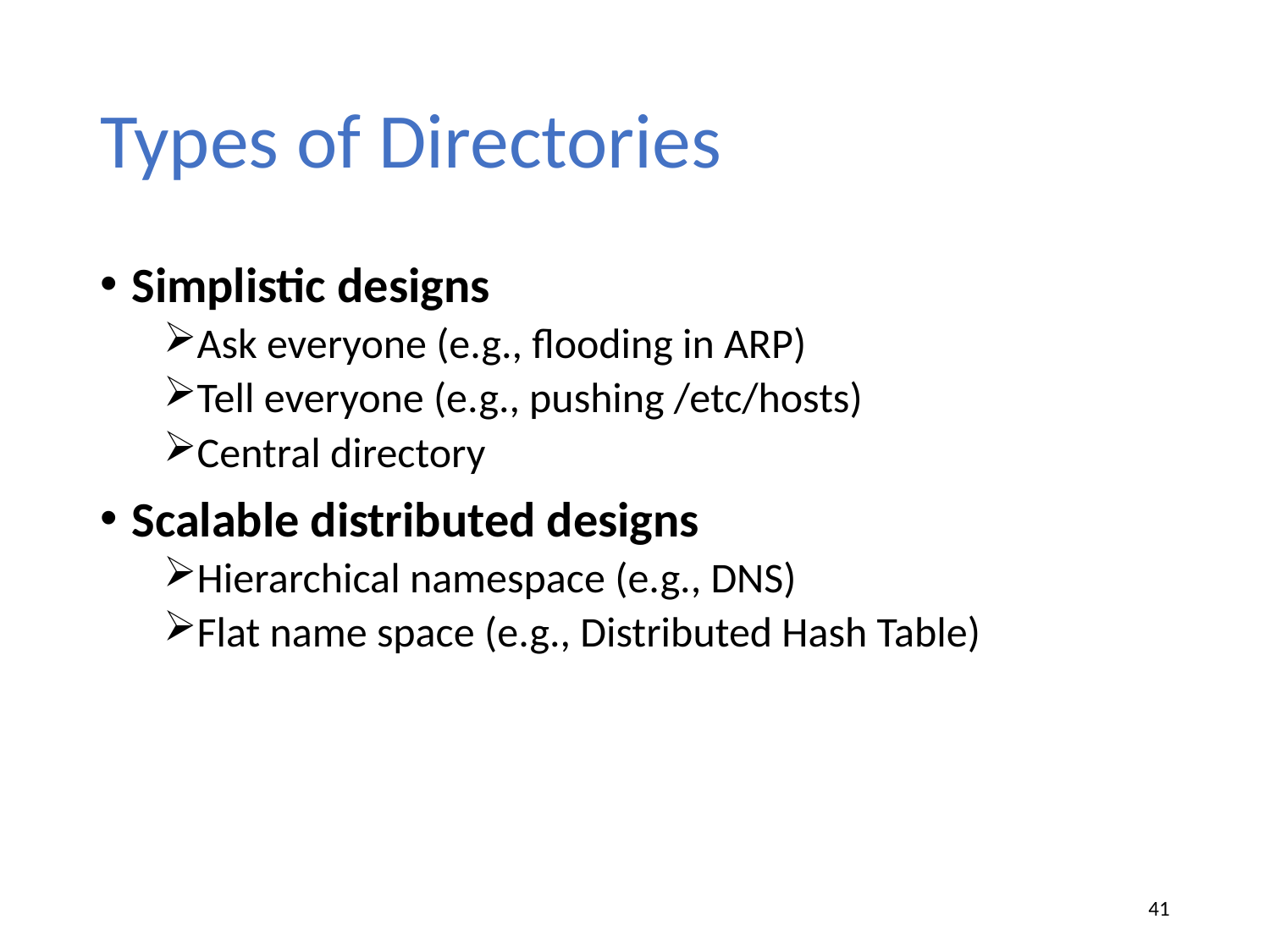

# Types of Directories
Simplistic designs
Ask everyone (e.g., flooding in ARP)
Tell everyone (e.g., pushing /etc/hosts)
Central directory
Scalable distributed designs
Hierarchical namespace (e.g., DNS)
Flat name space (e.g., Distributed Hash Table)
41